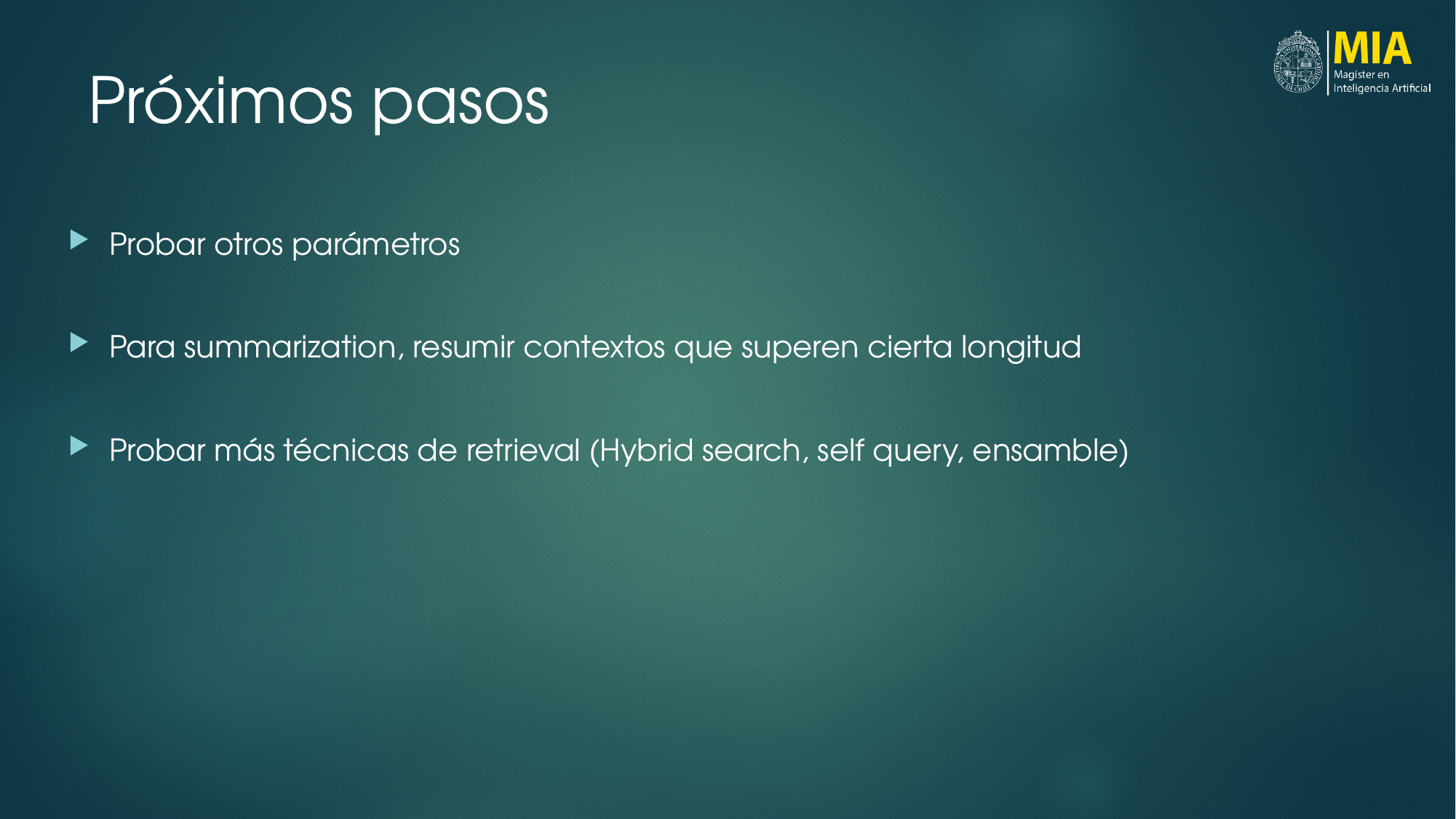

# Próximos pasos
Probar otros parámetros

Para summarization, resumir contextos que superen cierta longitud

Probar más técnicas de retrieval (Hybrid search, self query, ensamble)